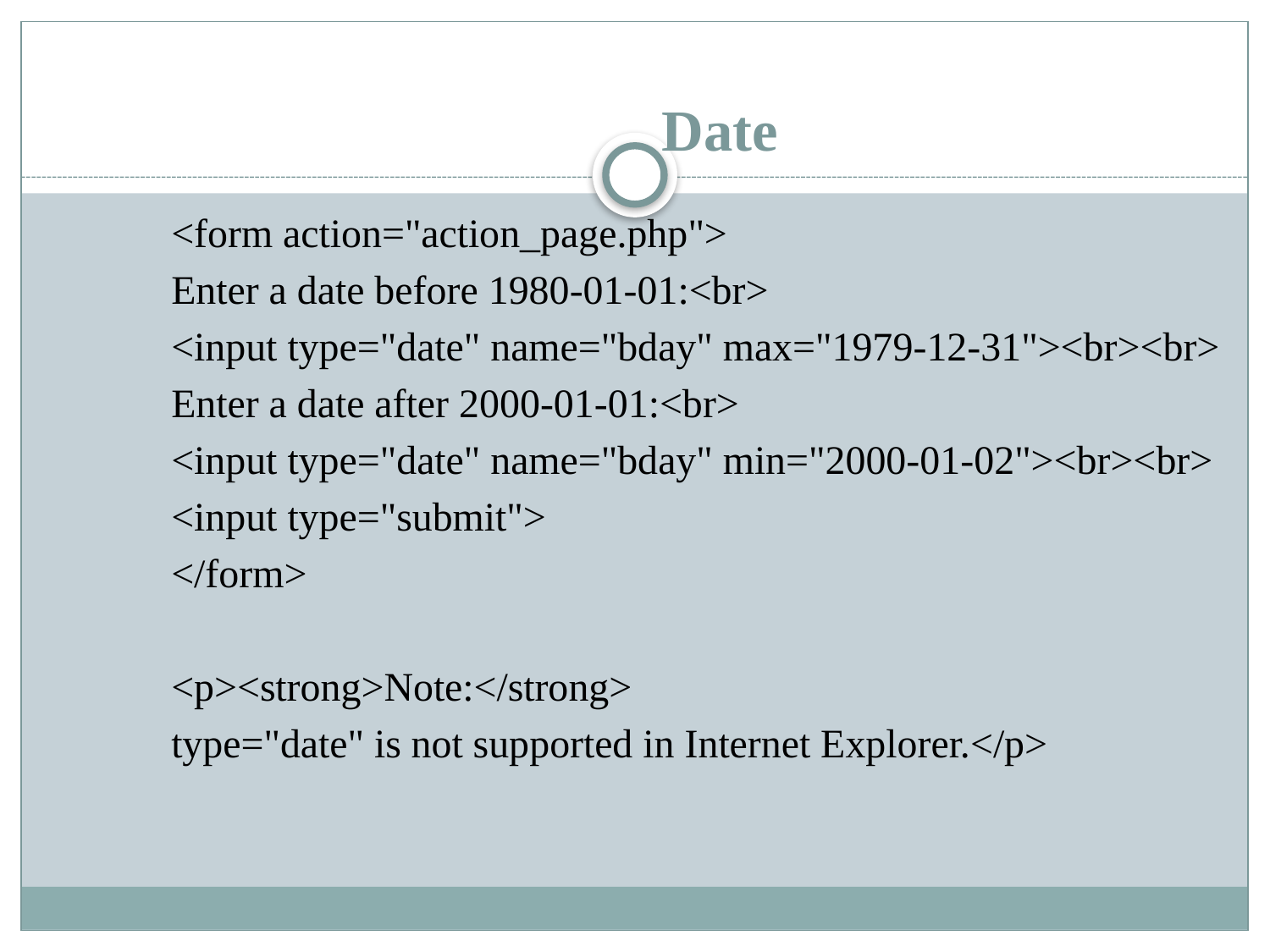

# Date
<form action="action_page.php">
Enter a date before 1980-01-01:<br>
<input type="date" name="bday" max="1979-12-31"><br><br>
Enter a date after 2000-01-01:<br>
<input type="date" name="bday" min="2000-01-02"><br><br>
<input type="submit">
</form>

<p><strong>Note:</strong>
type="date" is not supported in Internet Explorer.</p>